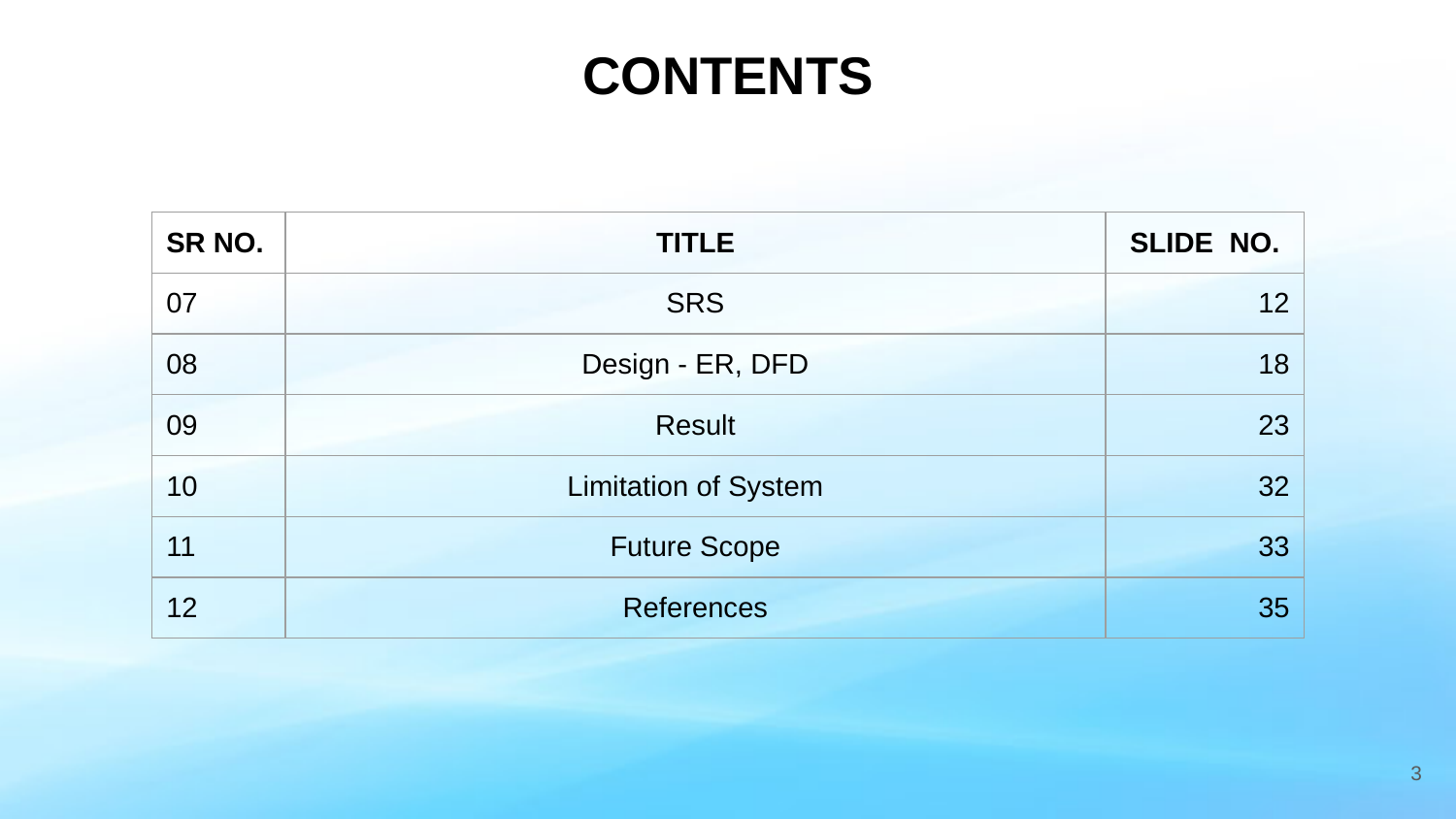

# CONTENTS
| SR NO. | TITLE | SLIDE NO. |
| --- | --- | --- |
| 07 | SRS | 12 |
| 08 | Design - ER, DFD | 18 |
| 09 | Result | 23 |
| 10 | Limitation of System | 32 |
| 11 | Future Scope | 33 |
| 12 | References | 35 |
3